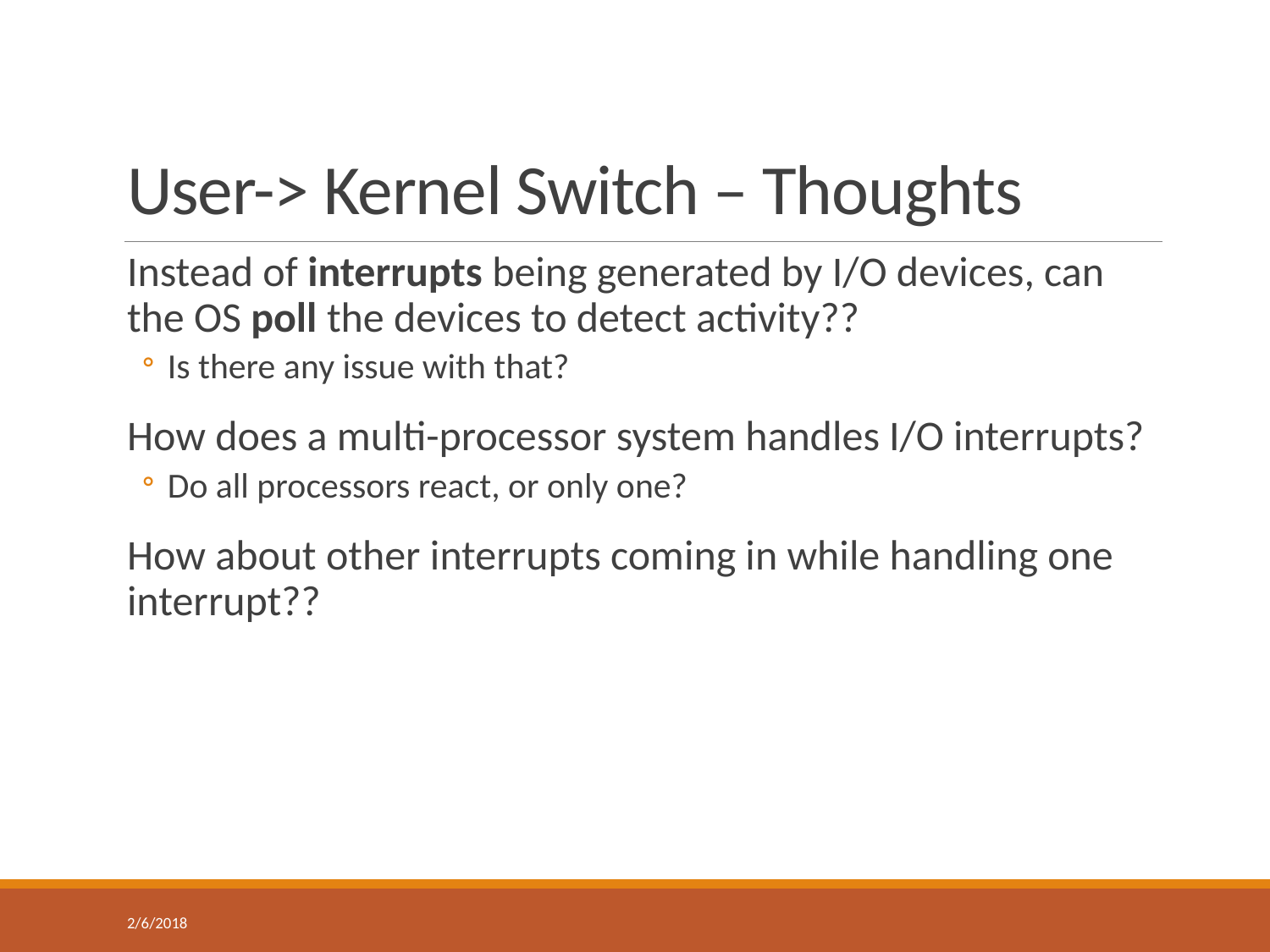

# User-> Kernel Switch – Thoughts
Instead of interrupts being generated by I/O devices, can the OS poll the devices to detect activity??
Is there any issue with that?
How does a multi-processor system handles I/O interrupts?
Do all processors react, or only one?
How about other interrupts coming in while handling one interrupt??
2/6/2018